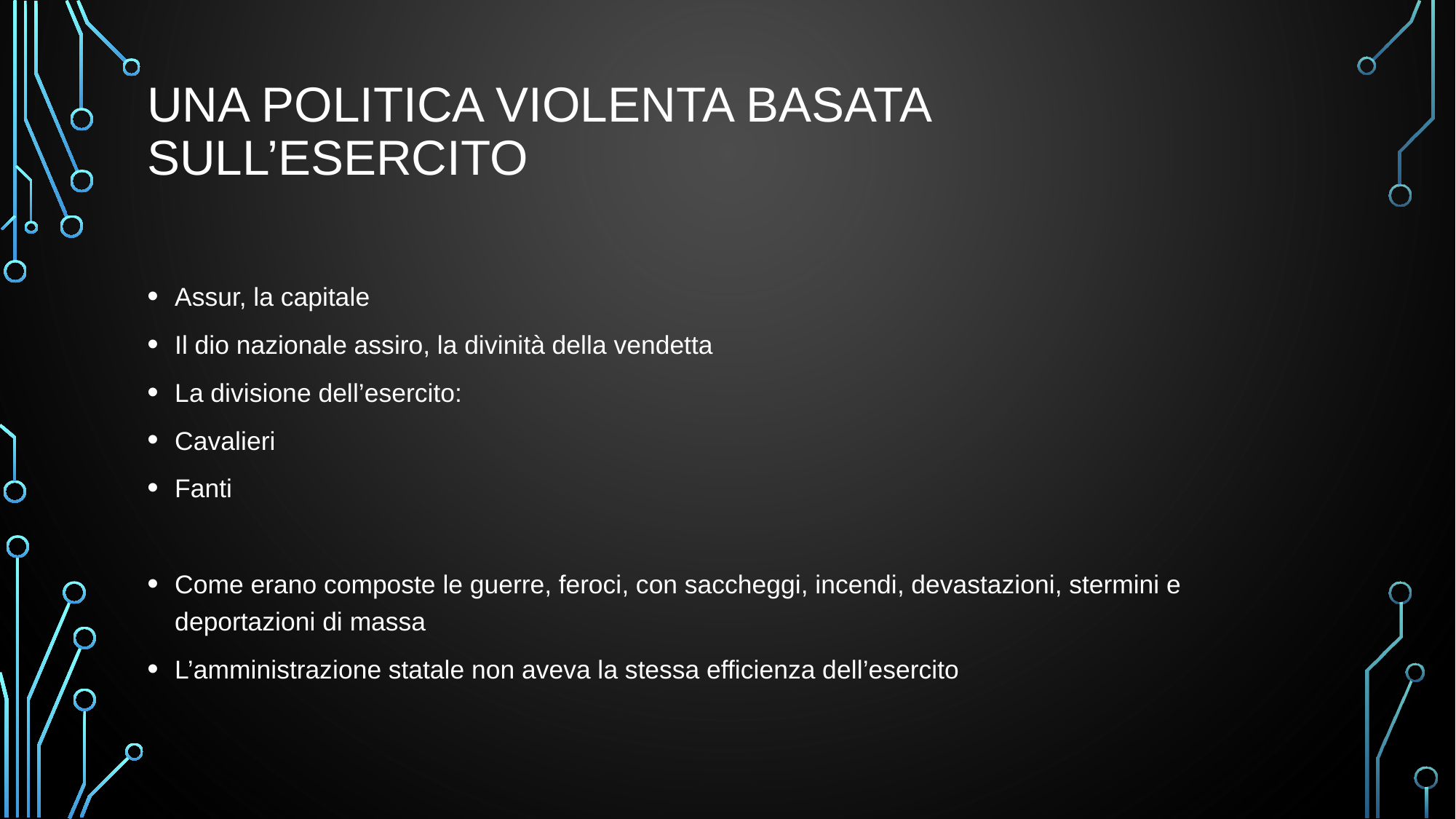

# Una politica violenta basata sull’esercito
Assur, la capitale
Il dio nazionale assiro, la divinità della vendetta
La divisione dell’esercito:
Cavalieri
Fanti

Come erano composte le guerre, feroci, con saccheggi, incendi, devastazioni, stermini e deportazioni di massa
L’amministrazione statale non aveva la stessa efficienza dell’esercito